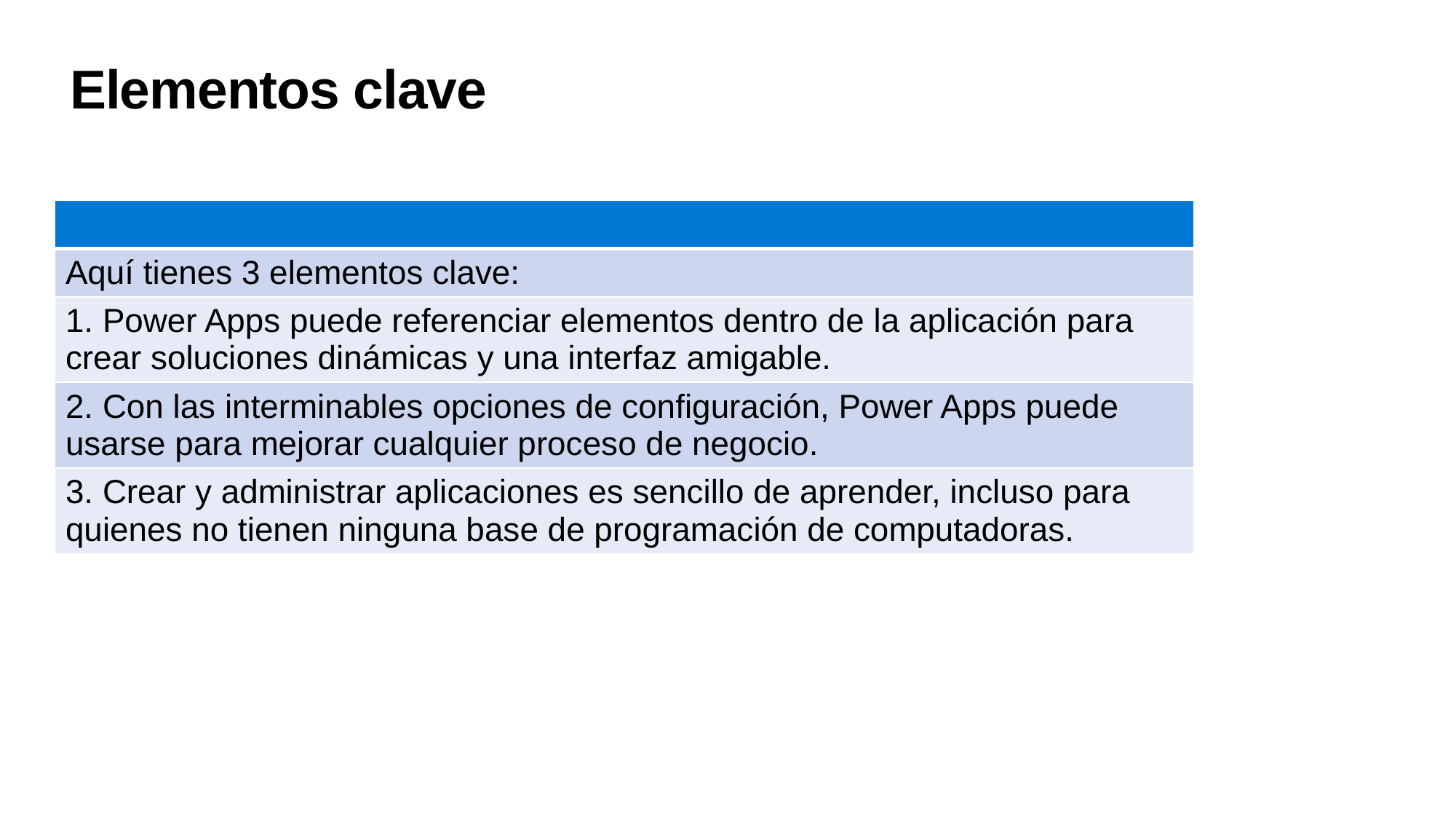

# Elementos clave
|  |
| --- |
| Aquí tienes 3 elementos clave: |
| 1. Power Apps puede referenciar elementos dentro de la aplicación para crear soluciones dinámicas y una interfaz amigable. |
| 2. Con las interminables opciones de configuración, Power Apps puede usarse para mejorar cualquier proceso de negocio. |
| 3. Crear y administrar aplicaciones es sencillo de aprender, incluso para quienes no tienen ninguna base de programación de computadoras. |